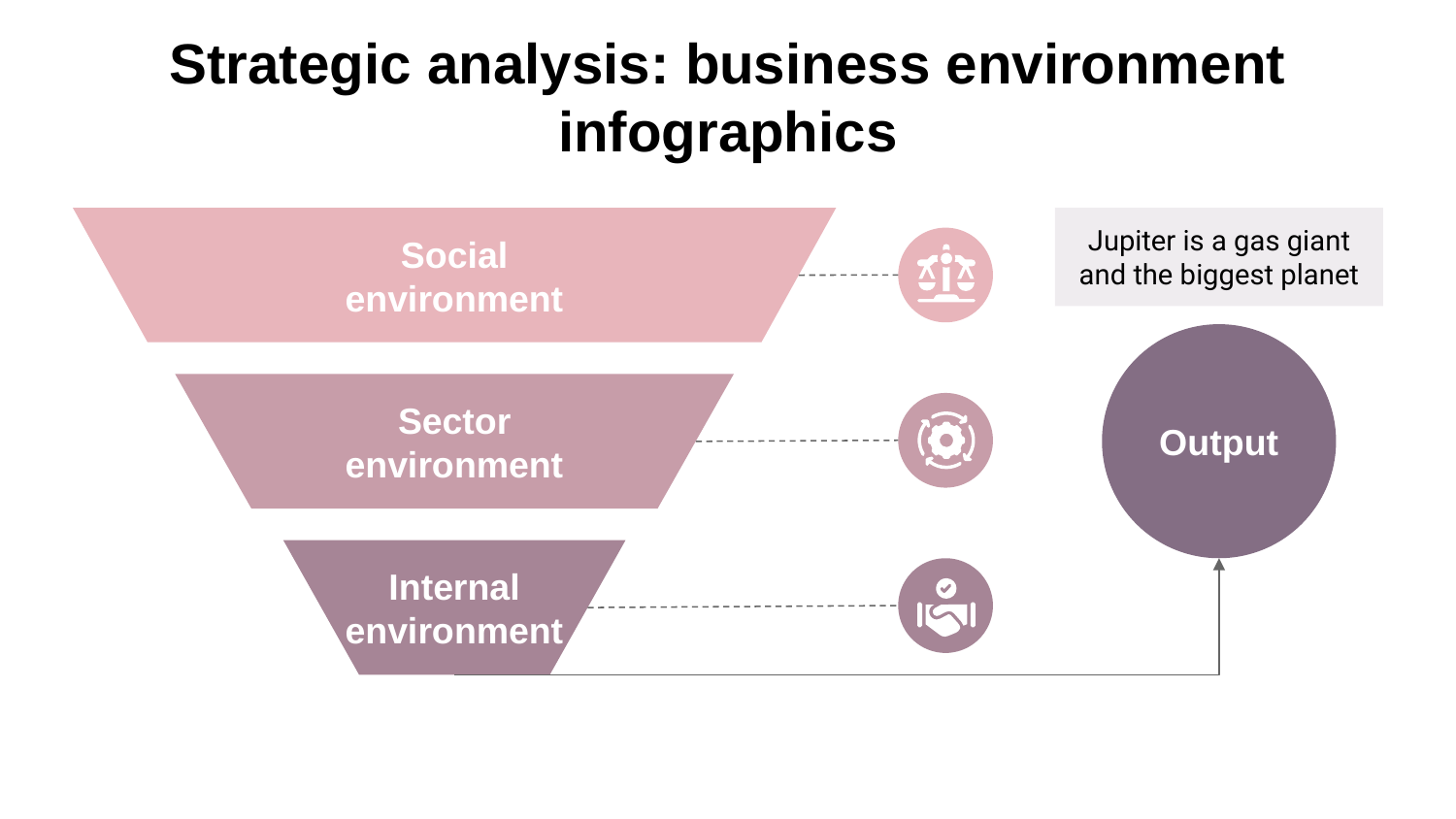

# Strategic analysis: business environment infographics

Jupiter is a gas giant and the biggest planet
Output
Social environment

Sector environment

Internal environment